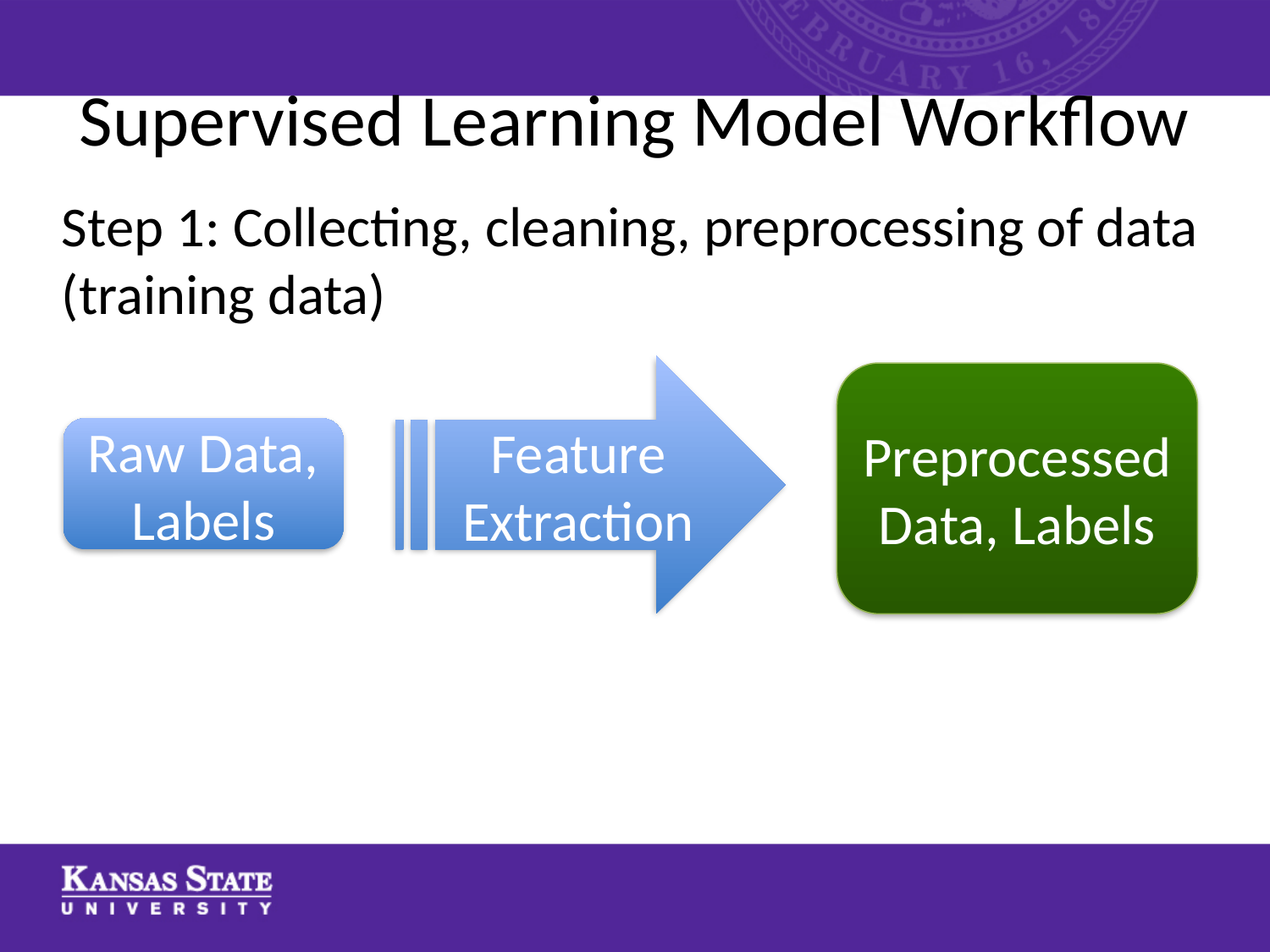

# Supervised Learning Model Workflow
Step 1: Collecting, cleaning, preprocessing of data (training data)
Feature Extraction
Preprocessed Data, Labels
Raw Data, Labels